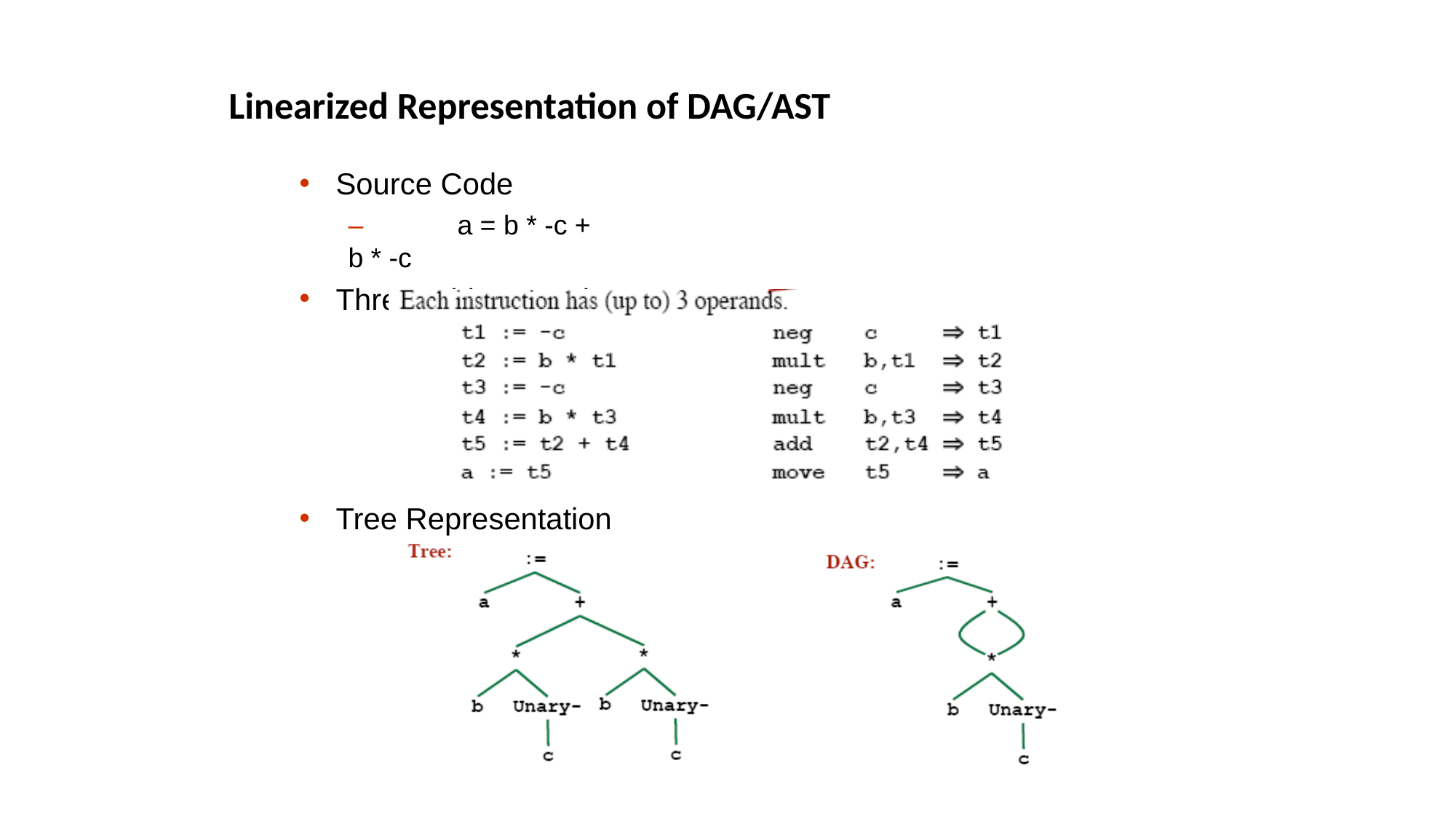

# Linearized Representation of DAG/AST
Source Code
–	a = b * -c + b * -c
Three address code

Tree Representation

11